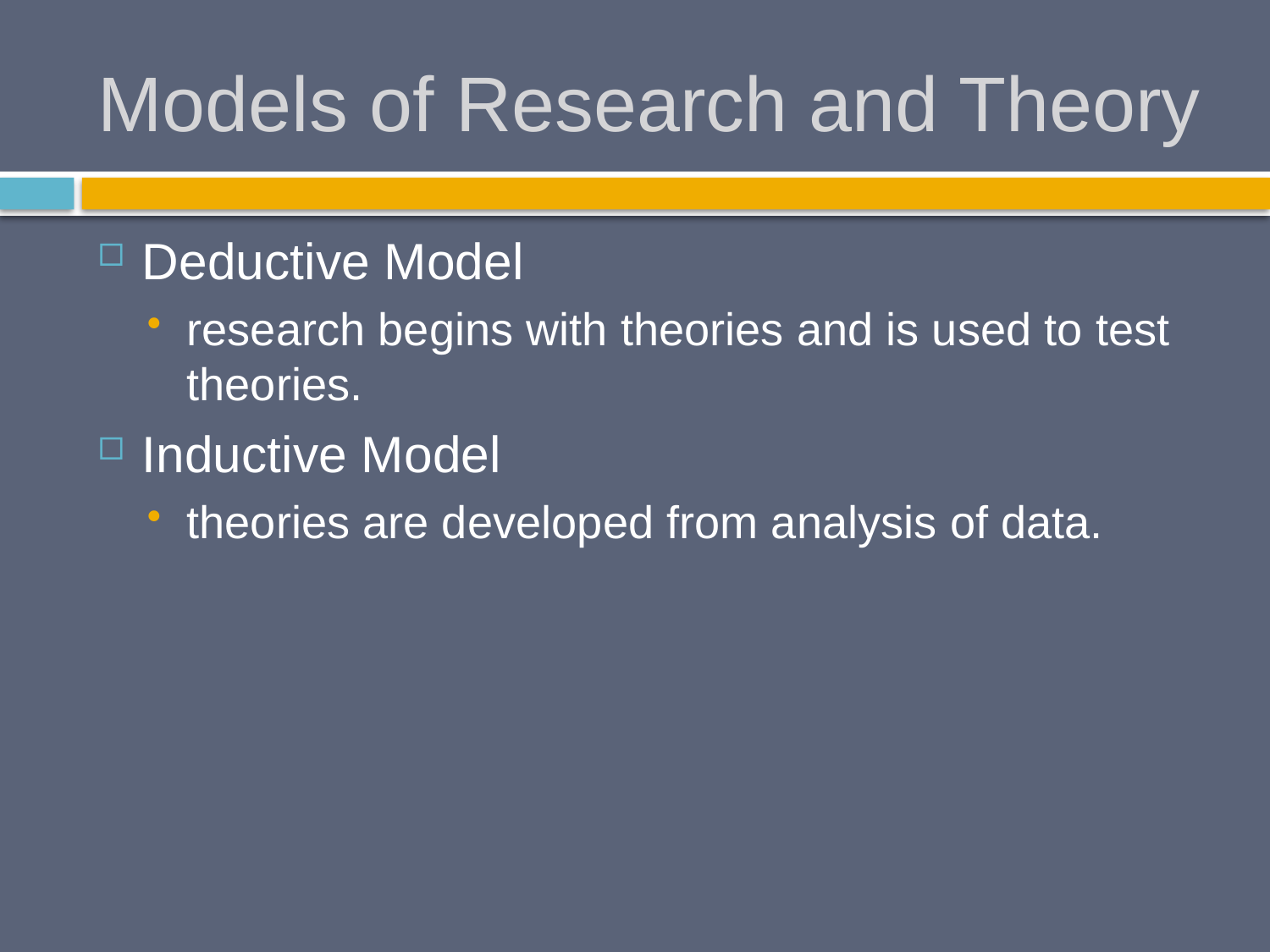

# Models of Research and Theory
Deductive Model
research begins with theories and is used to test theories.
Inductive Model
theories are developed from analysis of data.